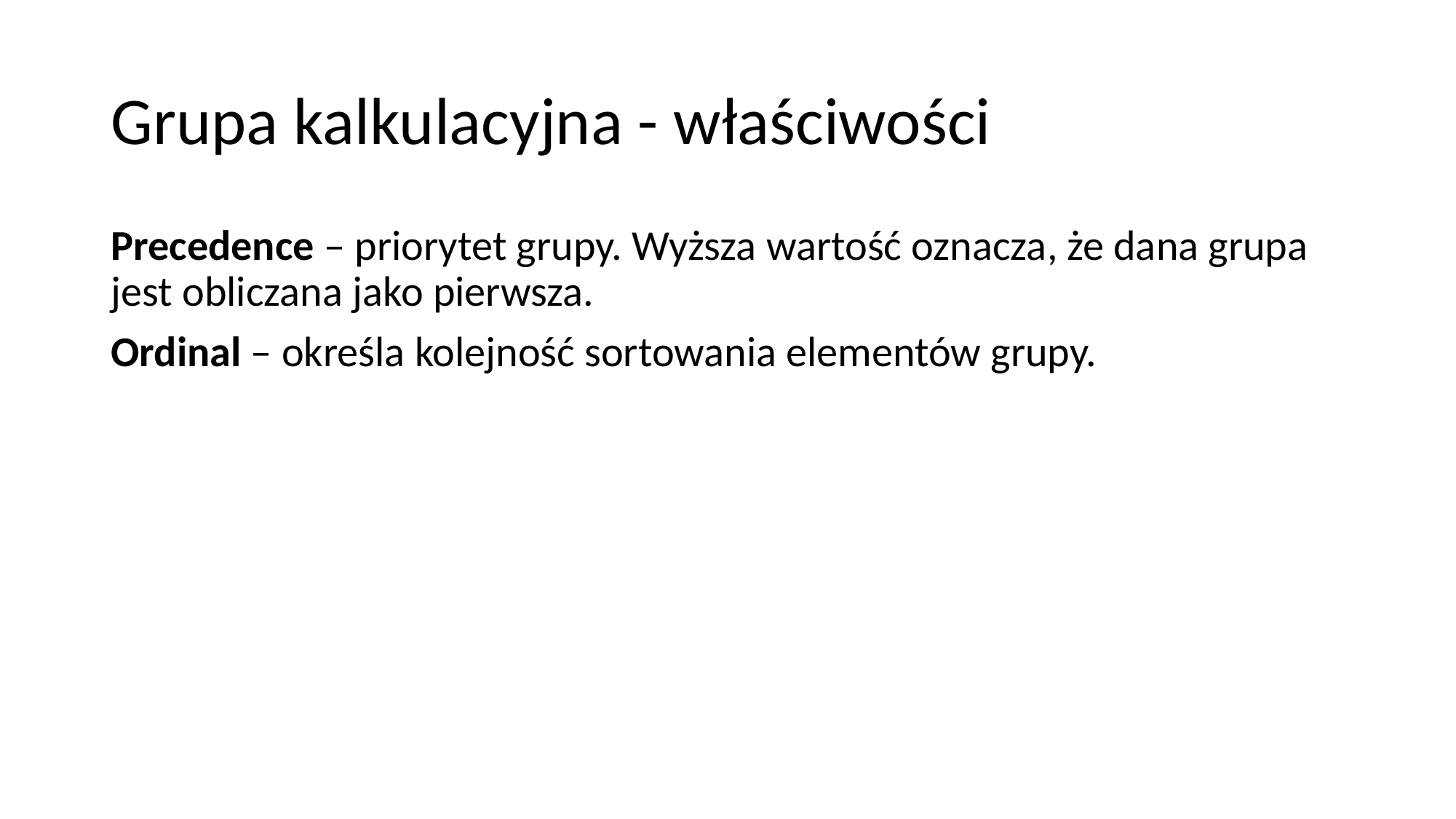

# Grupa kalkulacyjna - właściwości
Precedence – priorytet grupy. Wyższa wartość oznacza, że dana grupa jest obliczana jako pierwsza.
Ordinal – określa kolejność sortowania elementów grupy.